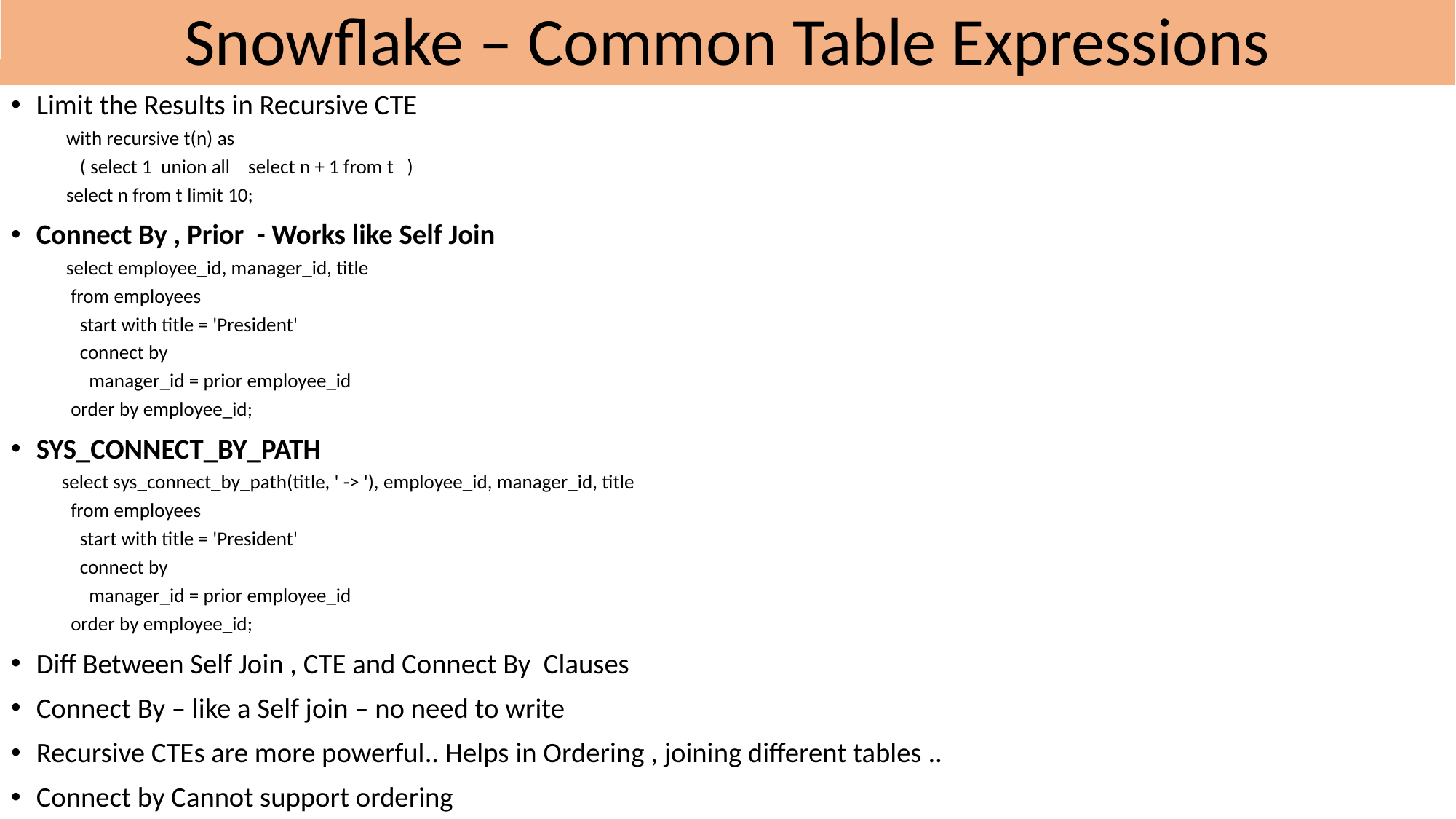

# Snowflake – Common Table Expressions

Limit the Results in Recursive CTE
 with recursive t(n) as
    ( select 1  union all    select n + 1 from t   )
 select n from t limit 10;
Connect By , Prior  - Works like Self Join
 select employee_id, manager_id, title
  from employees
    start with title = 'President'
    connect by
      manager_id = prior employee_id
  order by employee_id;
SYS_CONNECT_BY_PATH
select sys_connect_by_path(title, ' -> '), employee_id, manager_id, title
  from employees
    start with title = 'President'
    connect by
      manager_id = prior employee_id
  order by employee_id;
Diff Between Self Join , CTE and Connect By  Clauses
Connect By – like a Self join – no need to write
Recursive CTEs are more powerful.. Helps in Ordering , joining different tables ..
Connect by Cannot support ordering